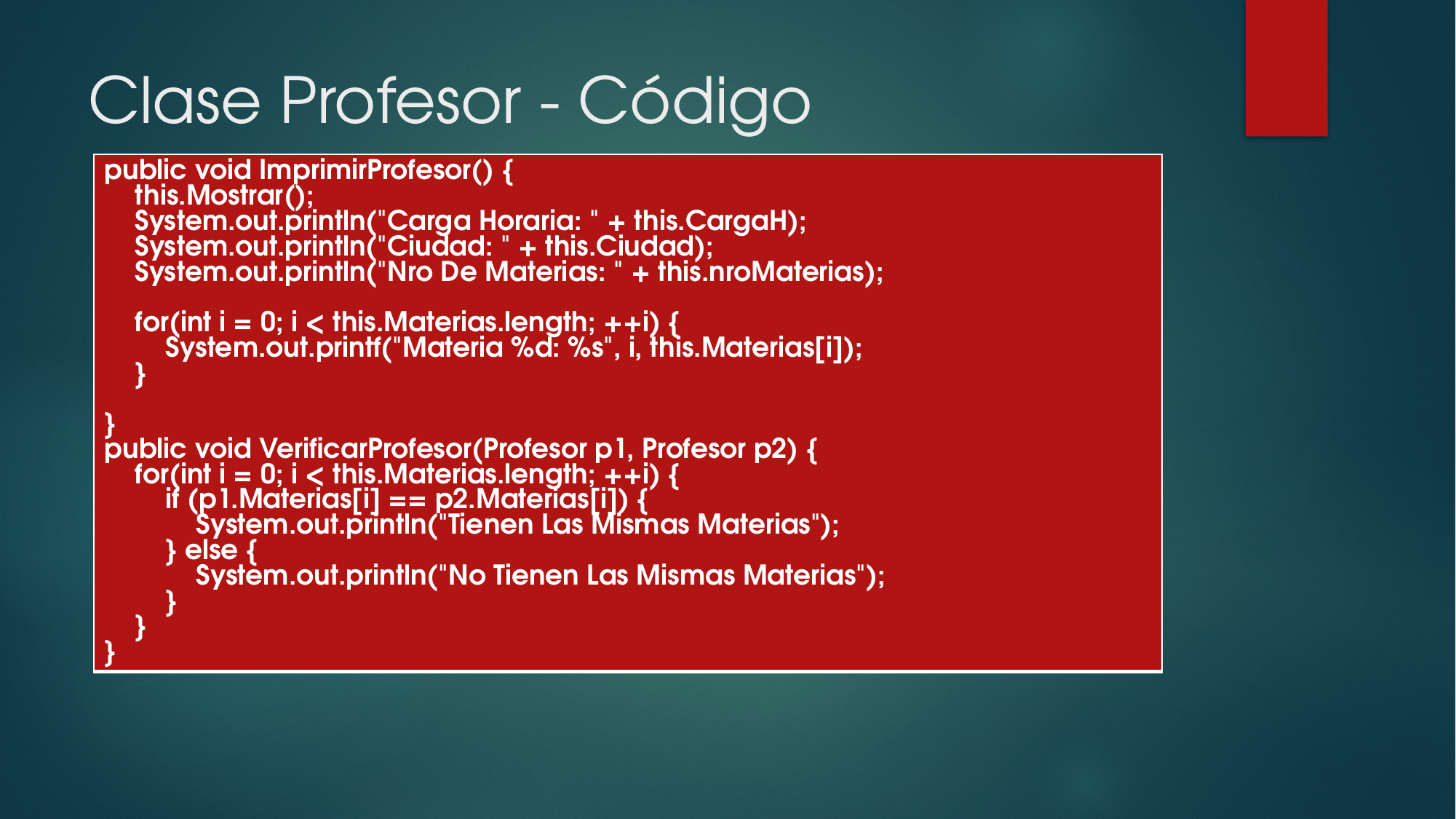

# Clase Profesor - Código
| public void ImprimirProfesor() { this.Mostrar(); System.out.println("Carga Horaria: " + this.CargaH); System.out.println("Ciudad: " + this.Ciudad); System.out.println("Nro De Materias: " + this.nroMaterias); for(int i = 0; i < this.Materias.length; ++i) { System.out.printf("Materia %d: %s", i, this.Materias[i]); } } public void VerificarProfesor(Profesor p1, Profesor p2) { for(int i = 0; i < this.Materias.length; ++i) { if (p1.Materias[i] == p2.Materias[i]) { System.out.println("Tienen Las Mismas Materias"); } else { System.out.println("No Tienen Las Mismas Materias"); } } } |
| --- |